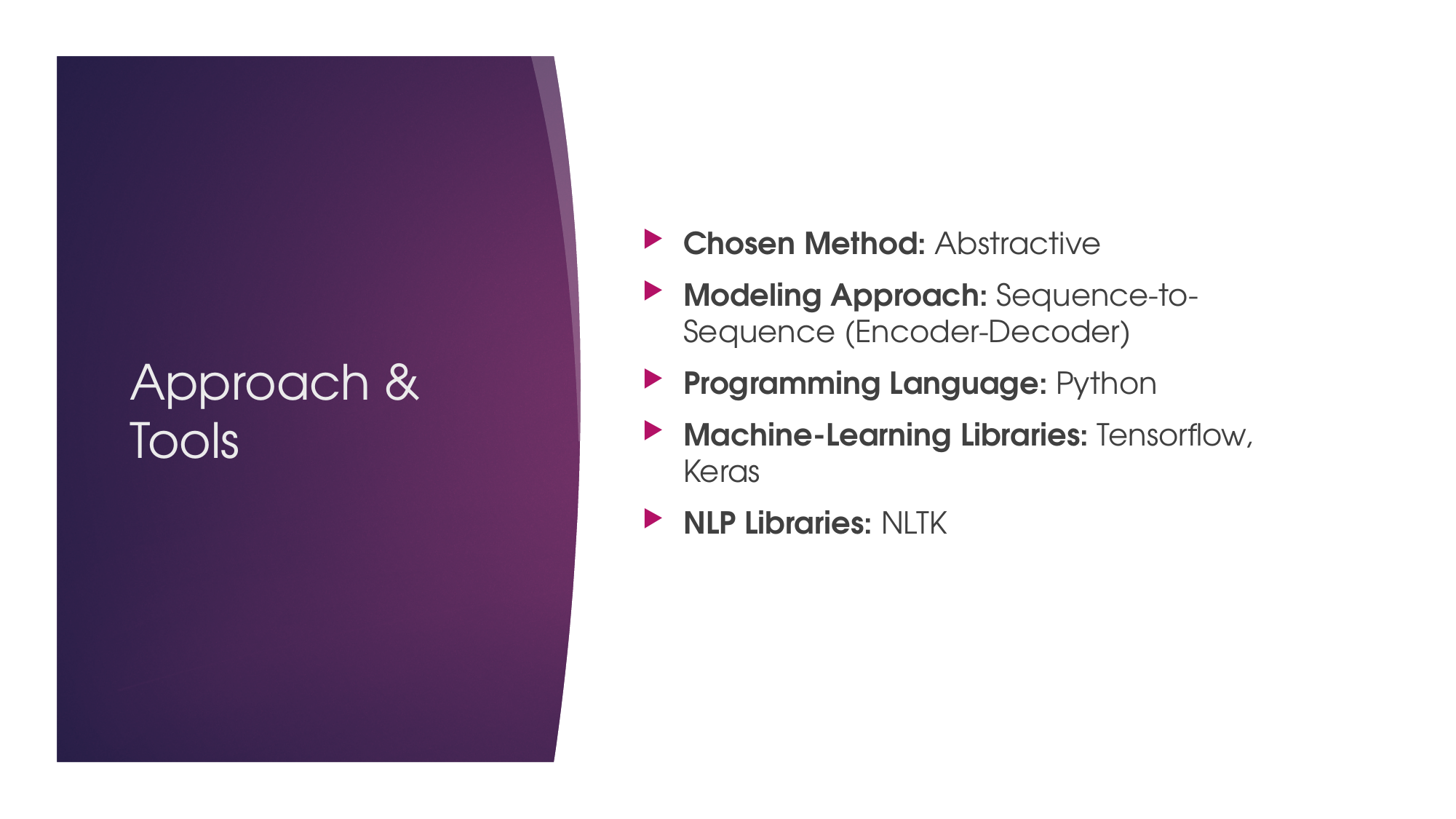

Chosen Method: Abstractive
Modeling Approach: Sequence-to-Sequence (Encoder-Decoder)
Programming Language: Python
Machine-Learning Libraries: Tensorflow, Keras
NLP Libraries: NLTK

# Approach & Tools